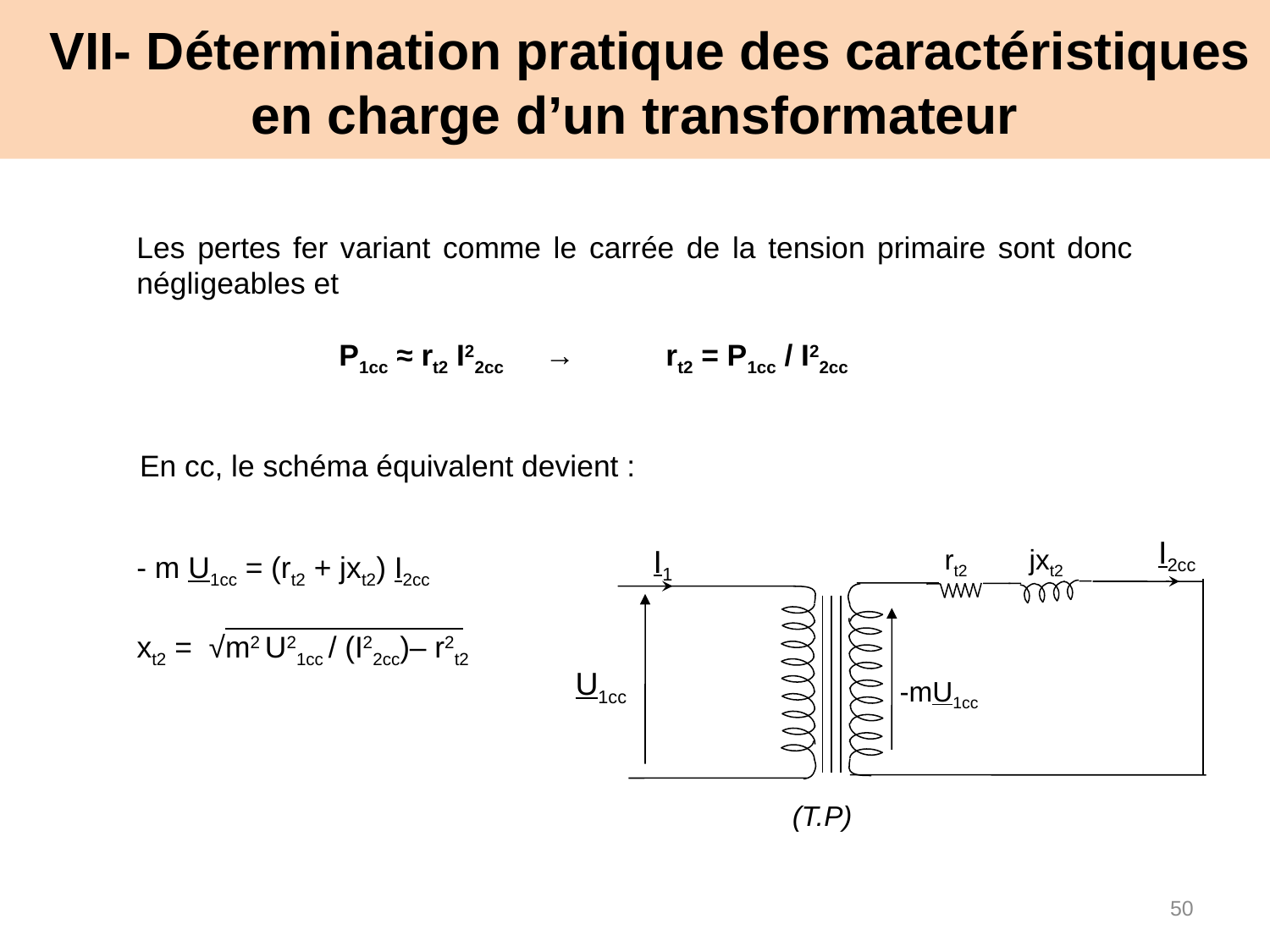

# VII- Détermination pratique des caractéristiques en charge d’un transformateur
  VII- Détermination pratique des caractéristiques en charge d’un transformateur

Les pertes fer variant comme le carrée de la tension primaire sont donc négligeables et

P1cc ≈ rt2 I22cc     →           rt2 = P1cc / I22cc

En cc, le schéma équivalent devient :
I2cc
I1
rt2
jxt2

U1cc
-mU1cc

(T.P)

- m U1cc = (rt2 + jxt2) I2cc
xt2 =  √m2 U21cc / (I22cc)– r2t2
50